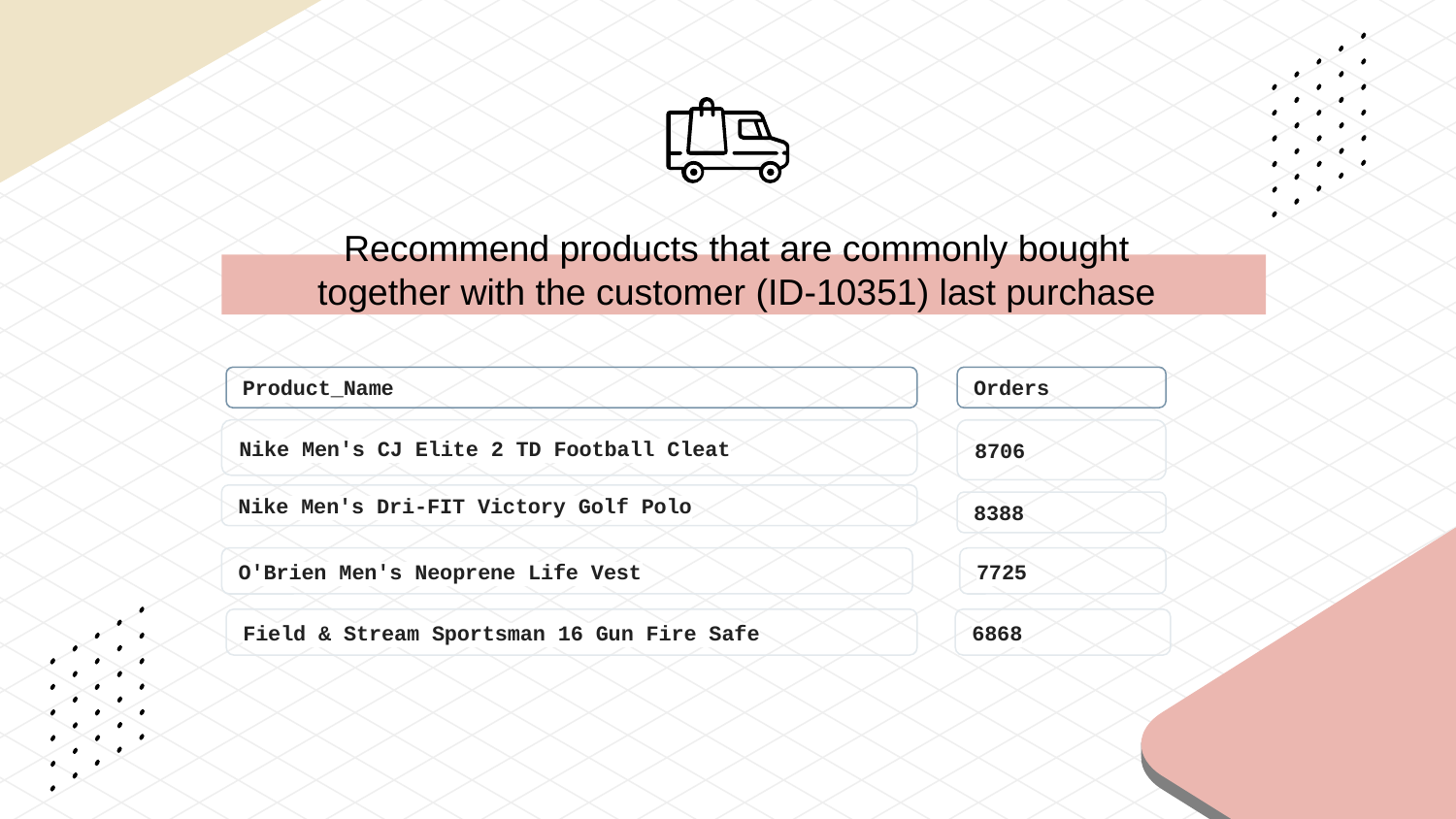

Recommend products that are commonly bought together with the customer (ID-10351) last purchase

Product_Name
Orders
Nike Men's CJ Elite 2 TD Football Cleat
8706
Nike Men's Dri-FIT Victory Golf Polo
8388
O'Brien Men's Neoprene Life Vest
7725
6868
Field & Stream Sportsman 16 Gun Fire Safe